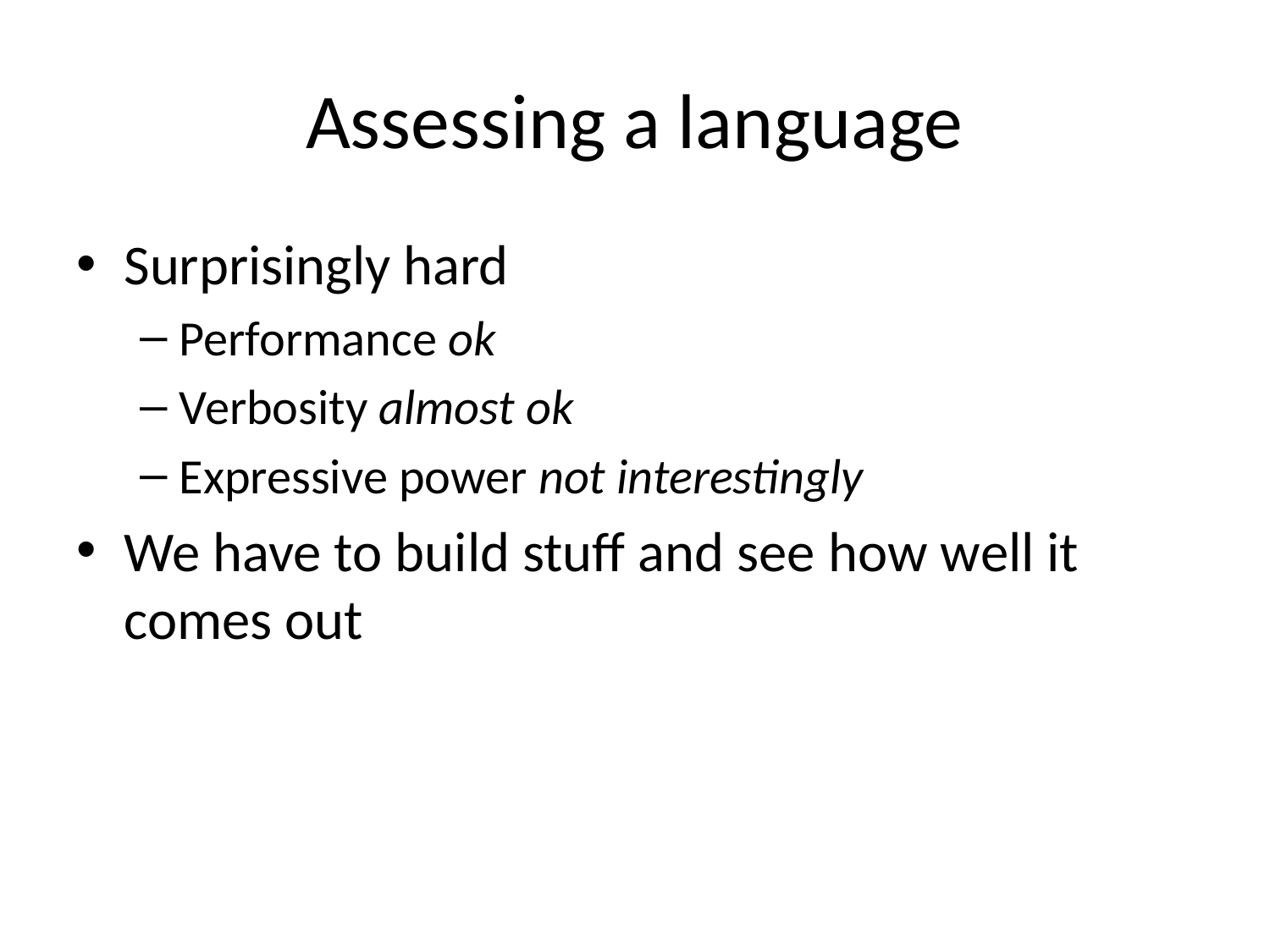

# Assessing a language
Surprisingly hard
Performance ok
Verbosity almost ok
Expressive power not interestingly
We have to build stuff and see how well it comes out